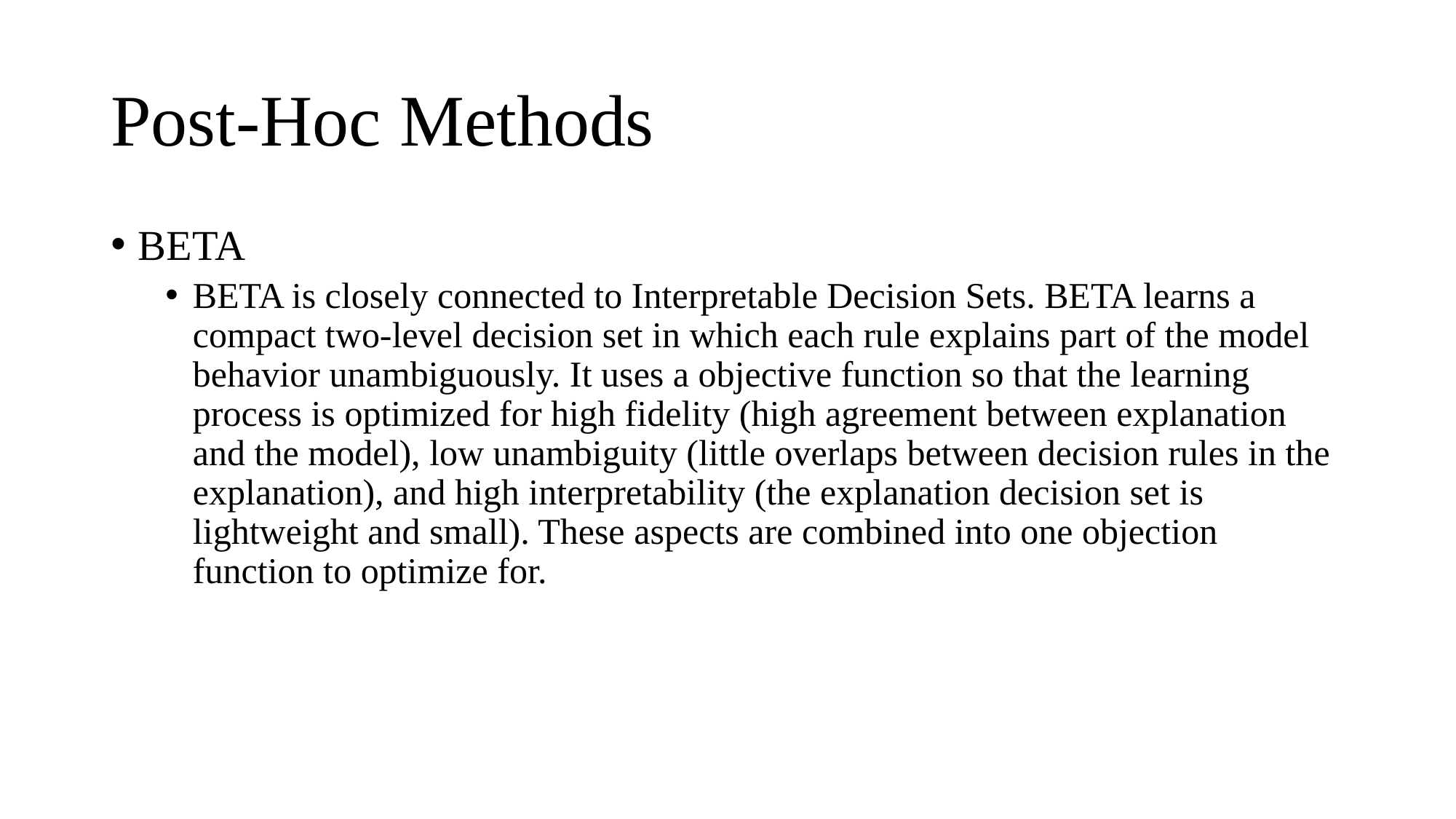

# Post-Hoc Methods
BETA
BETA is closely connected to Interpretable Decision Sets. BETA learns a compact two-level decision set in which each rule explains part of the model behavior unambiguously. It uses a objective function so that the learning process is optimized for high fidelity (high agreement between explanation and the model), low unambiguity (little overlaps between decision rules in the explanation), and high interpretability (the explanation decision set is lightweight and small). These aspects are combined into one objection function to optimize for.